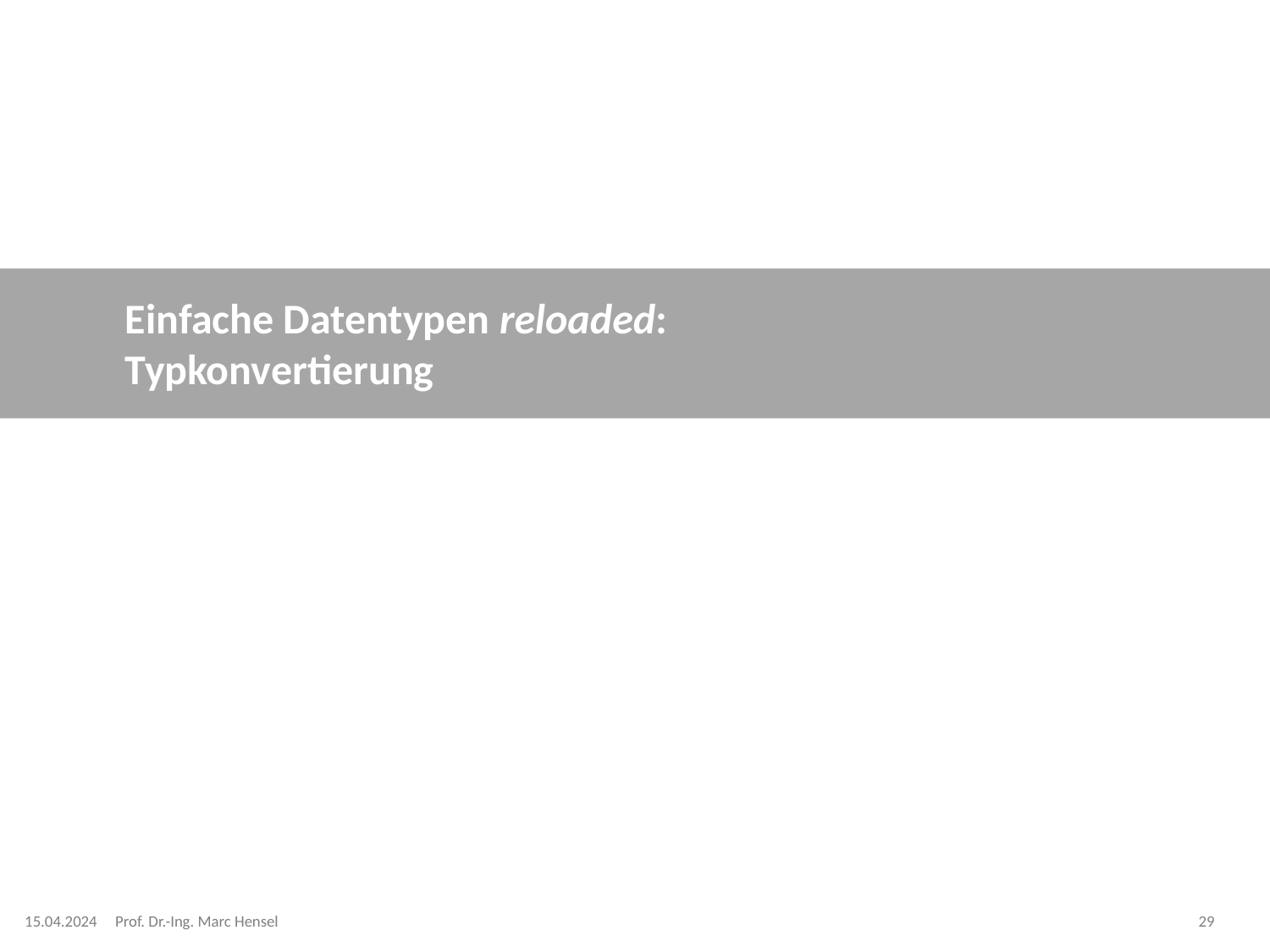

# Einfache Datentypen reloaded: Typkonvertierung

15.04.2024
Prof. Dr.-Ing. Marc Hensel
29